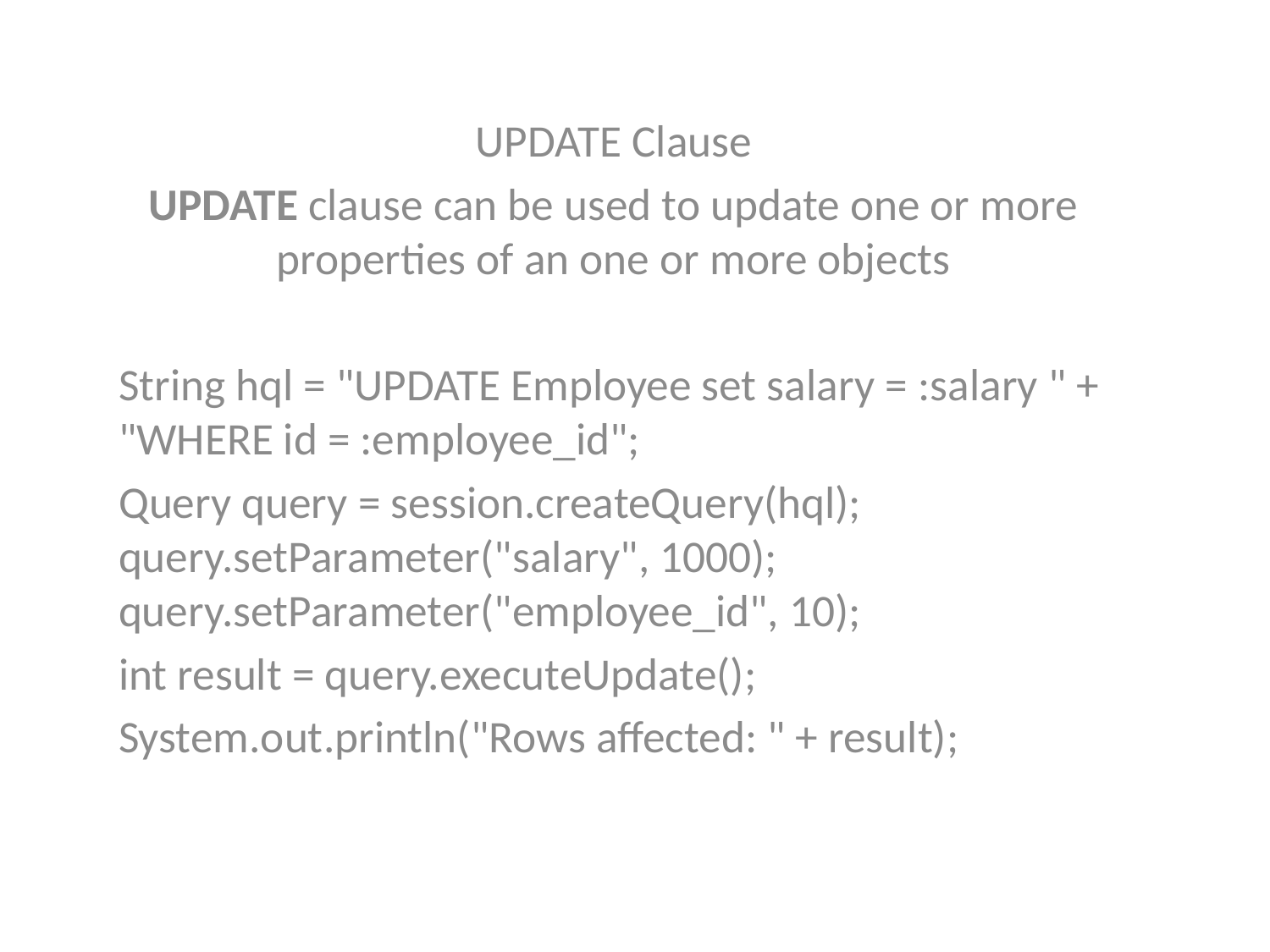

UPDATE Clause
UPDATE clause can be used to update one or more properties of an one or more objects

String hql = "UPDATE Employee set salary = :salary " + "WHERE id = :employee_id";
Query query = session.createQuery(hql); query.setParameter("salary", 1000); query.setParameter("employee_id", 10);
int result = query.executeUpdate();
System.out.println("Rows affected: " + result);